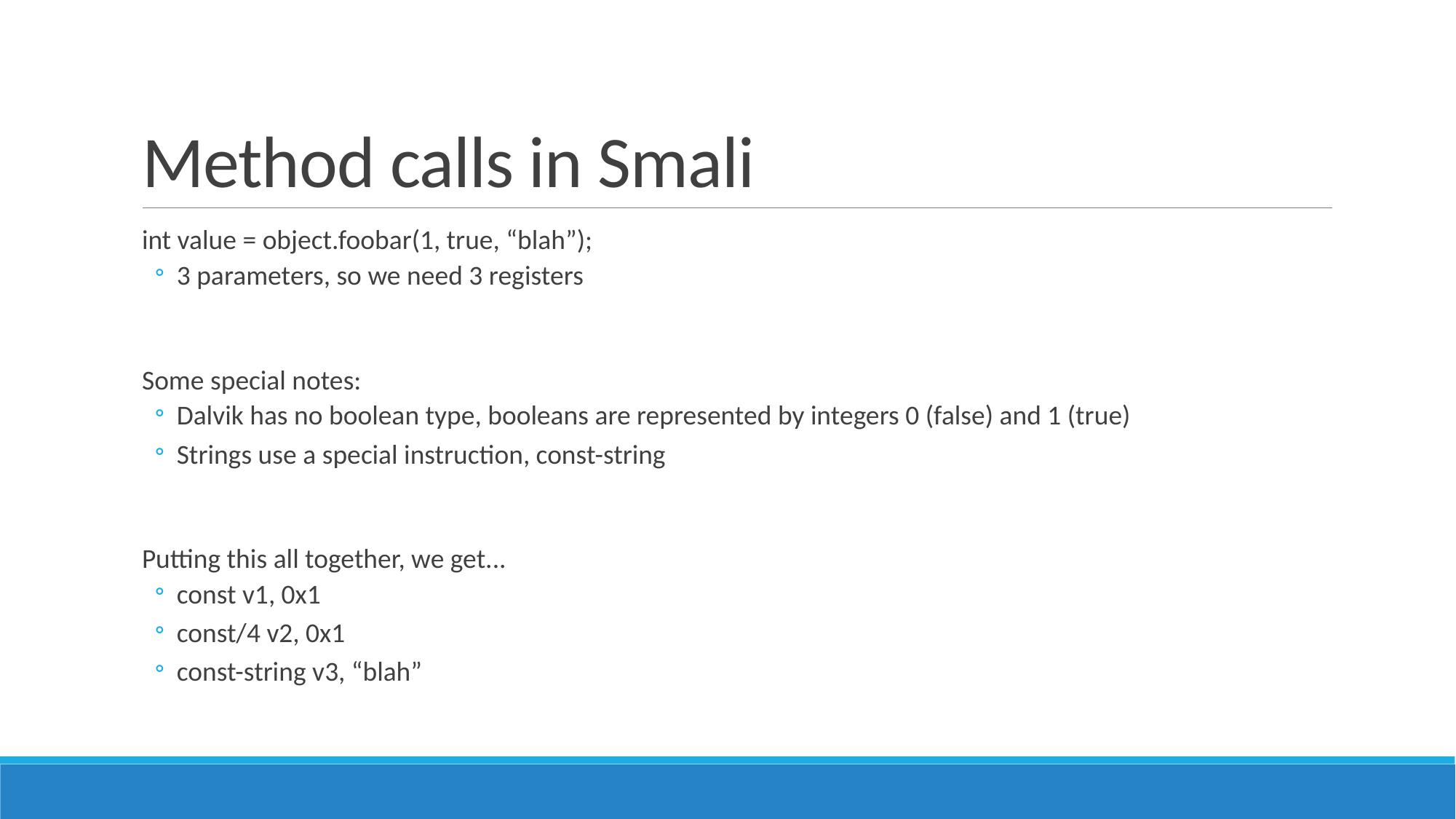

# Method calls in Smali
int value = object.foobar(1, true, “blah”);
3 parameters, so we need 3 registers

Some special notes:
Dalvik has no boolean type, booleans are represented by integers 0 (false) and 1 (true)
Strings use a special instruction, const-string

Putting this all together, we get...
const v1, 0x1
const/4 v2, 0x1
const-string v3, “blah”